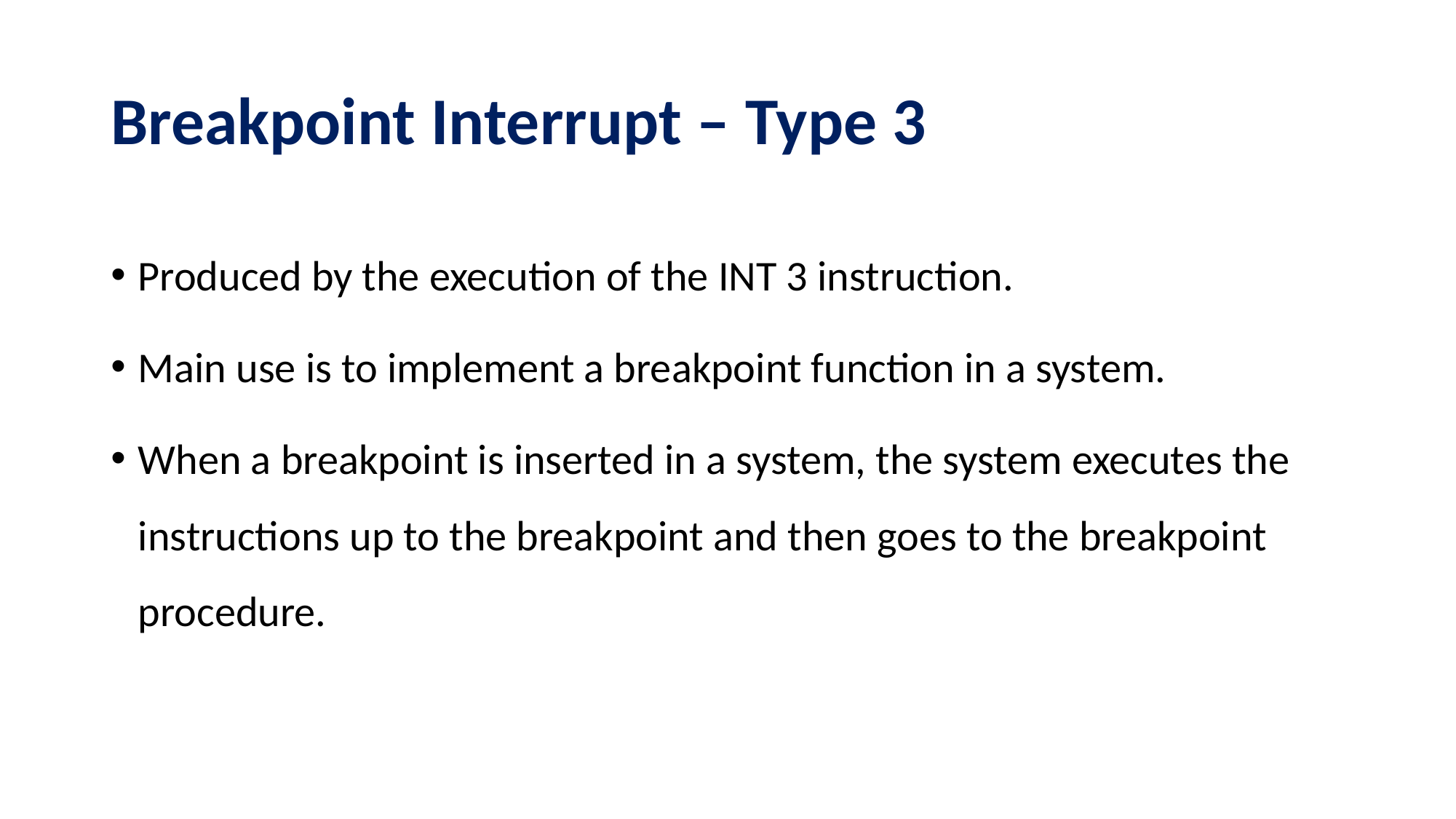

# Breakpoint Interrupt – Type 3
Produced by the execution of the INT 3 instruction.
Main use is to implement a breakpoint function in a system.
When a breakpoint is inserted in a system, the system executes the instructions up to the breakpoint and then goes to the breakpoint procedure.